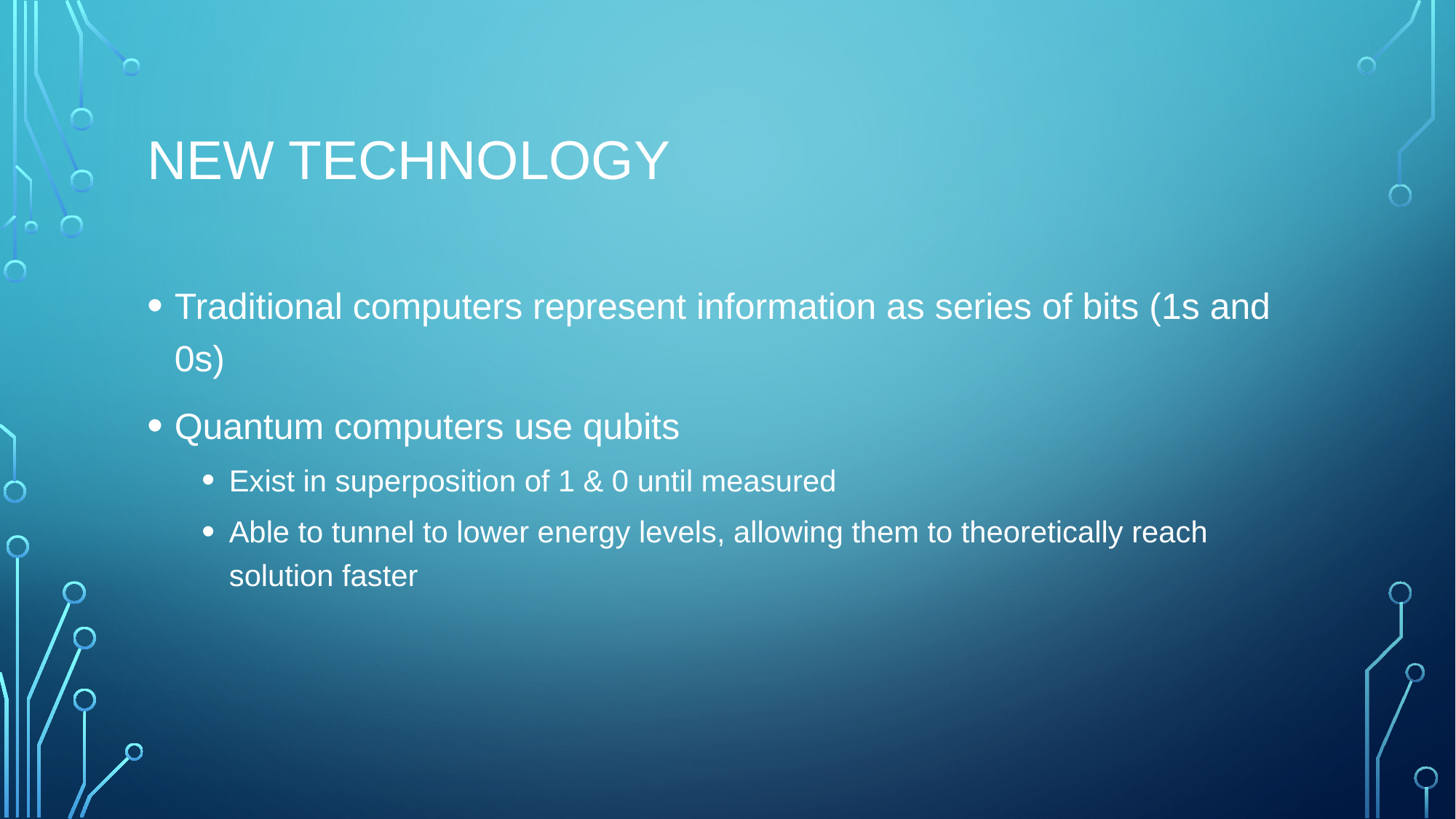

# New Technology
Traditional computers represent information as series of bits (1s and 0s)
Quantum computers use qubits
Exist in superposition of 1 & 0 until measured
Able to tunnel to lower energy levels, allowing them to theoretically reach solution faster